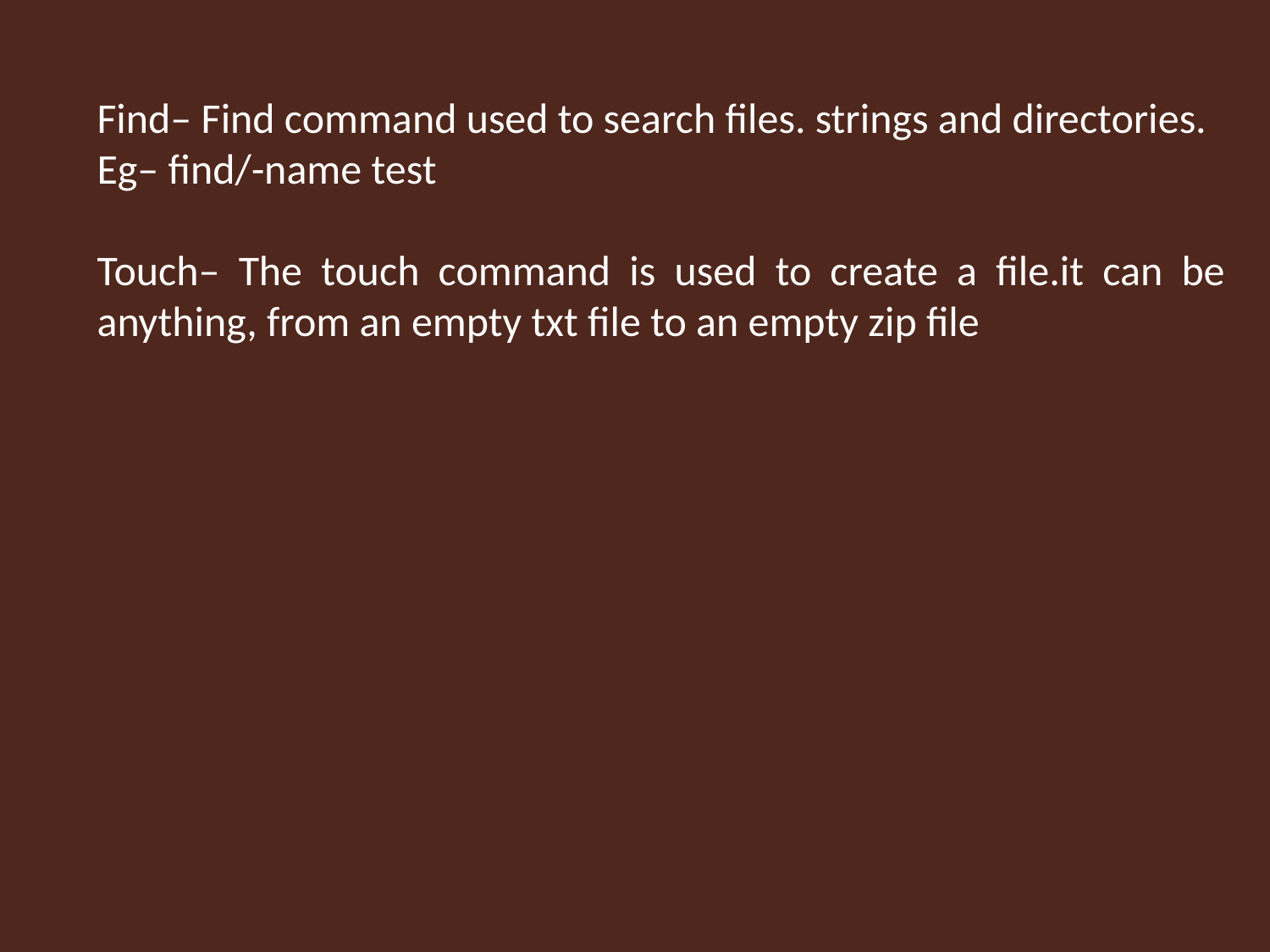

Find– Find command used to search files. strings and directories.
Eg– find/-name test

Touch– The touch command is used to create a file.it can be anything, from an empty txt file to an empty zip file